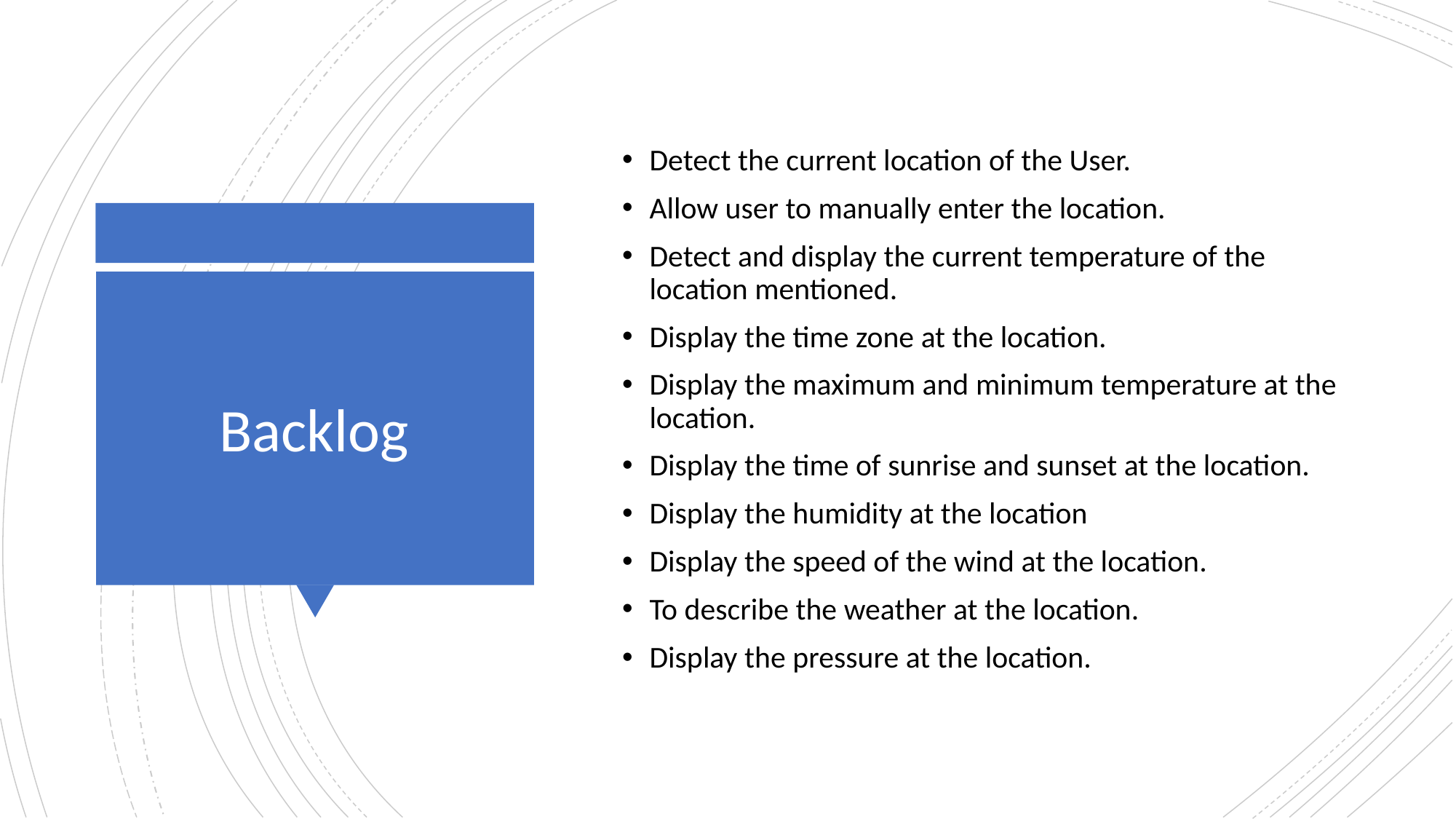

Detect the current location of the User.
Allow user to manually enter the location.
Detect and display the current temperature of the location mentioned.
Display the time zone at the location.
Display the maximum and minimum temperature at the location.
Display the time of sunrise and sunset at the location.
Display the humidity at the location
Display the speed of the wind at the location.
To describe the weather at the location.
Display the pressure at the location.

# Backlog